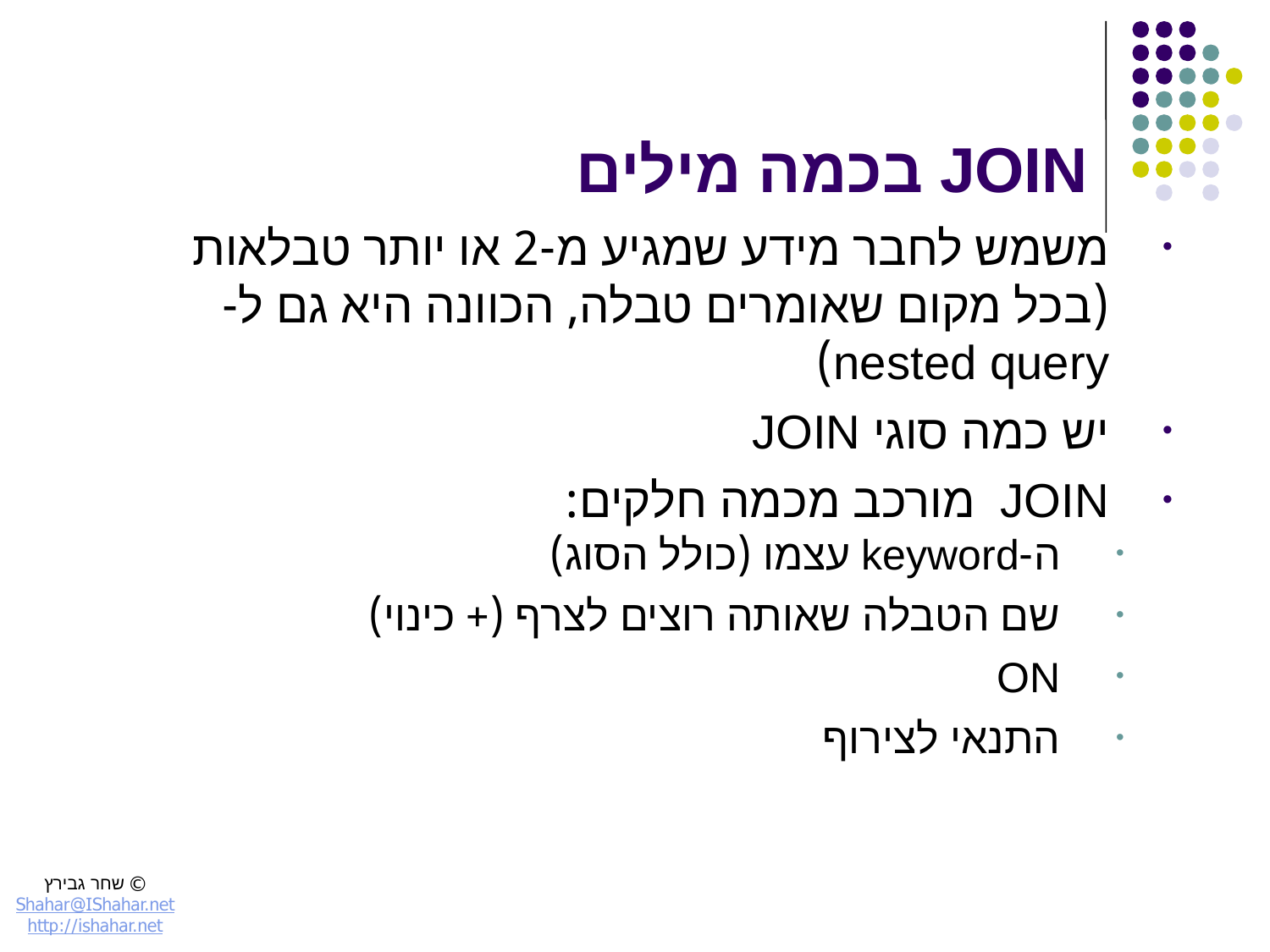

# JOIN בכמה מילים
משמש לחבר מידע שמגיע מ-2 או יותר טבלאות (בכל מקום שאומרים טבלה, הכוונה היא גם ל- nested query)
יש כמה סוגי JOIN
JOIN  מורכב מכמה חלקים:
ה-keyword עצמו (כולל הסוג)
שם הטבלה שאותה רוצים לצרף (+ כינוי)
ON
התנאי לצירוף
© שחר גבירץ
Shahar@IShahar.net
http://ishahar.net